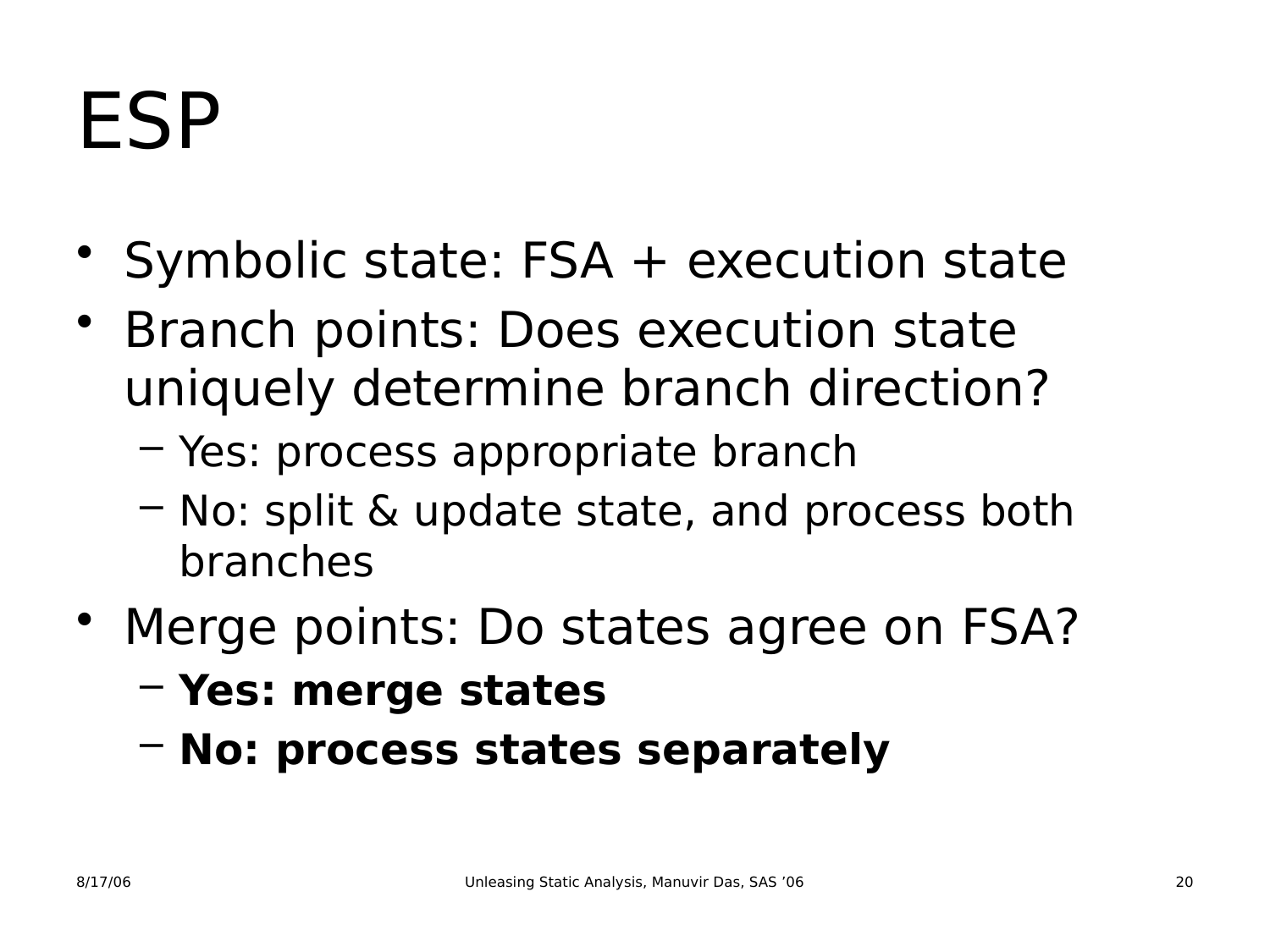

# ESP
Symbolic state: FSA + execution state
Branch points: Does execution state uniquely determine branch direction?
Yes: process appropriate branch
No: split & update state, and process both branches
Merge points: Do states agree on FSA?
Yes: merge states
No: process states separately
8/17/06
Unleasing Static Analysis, Manuvir Das, SAS ’06
20